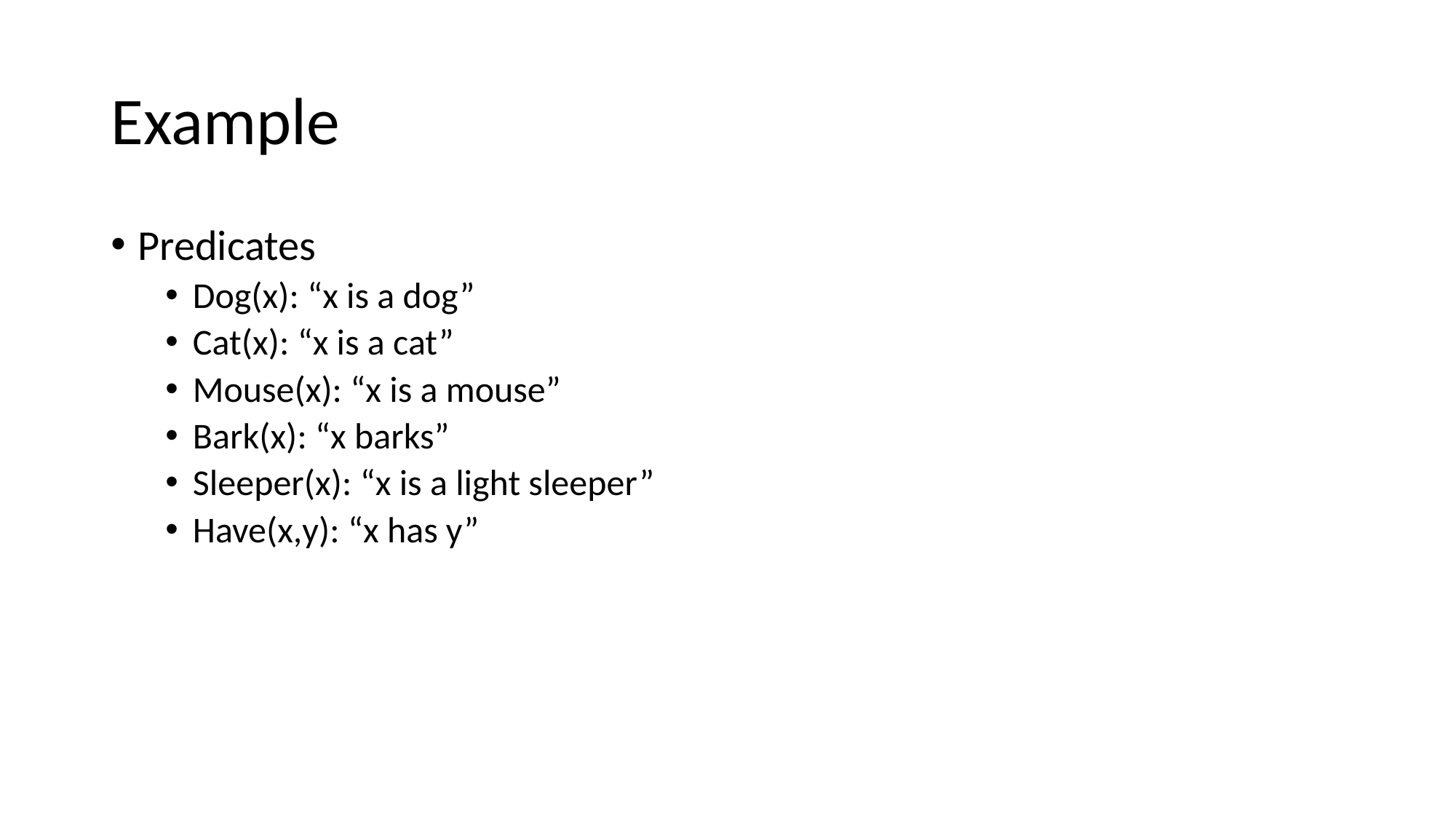

# Example
Predicates
Dog(x): “x is a dog”
Cat(x): “x is a cat”
Mouse(x): “x is a mouse”
Bark(x): “x barks”
Sleeper(x): “x is a light sleeper”
Have(x,y): “x has y”